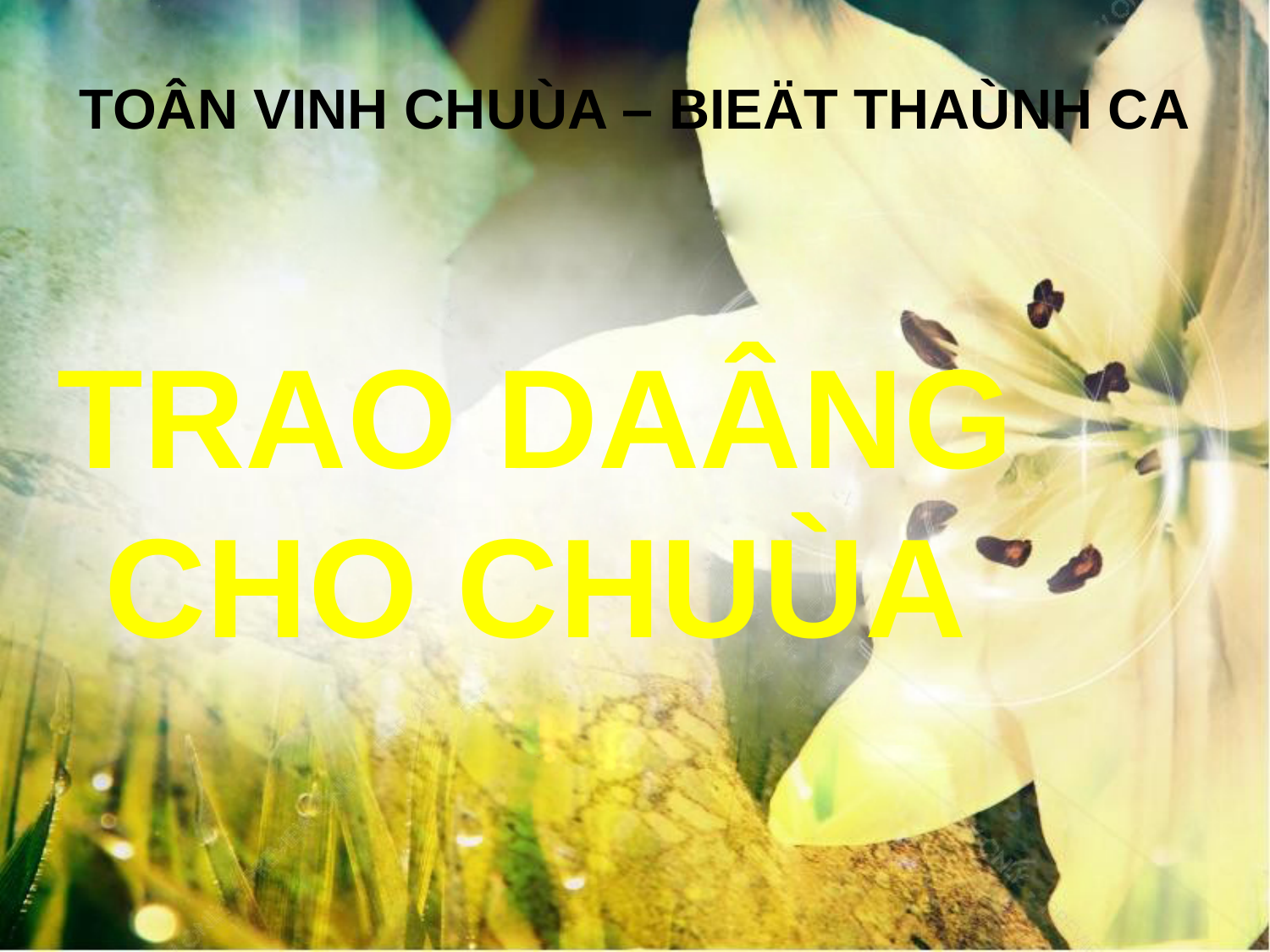

TOÂN VINH CHUÙA – BIEÄT THAÙNH CA
TRAO DAÂNG CHO CHUÙA